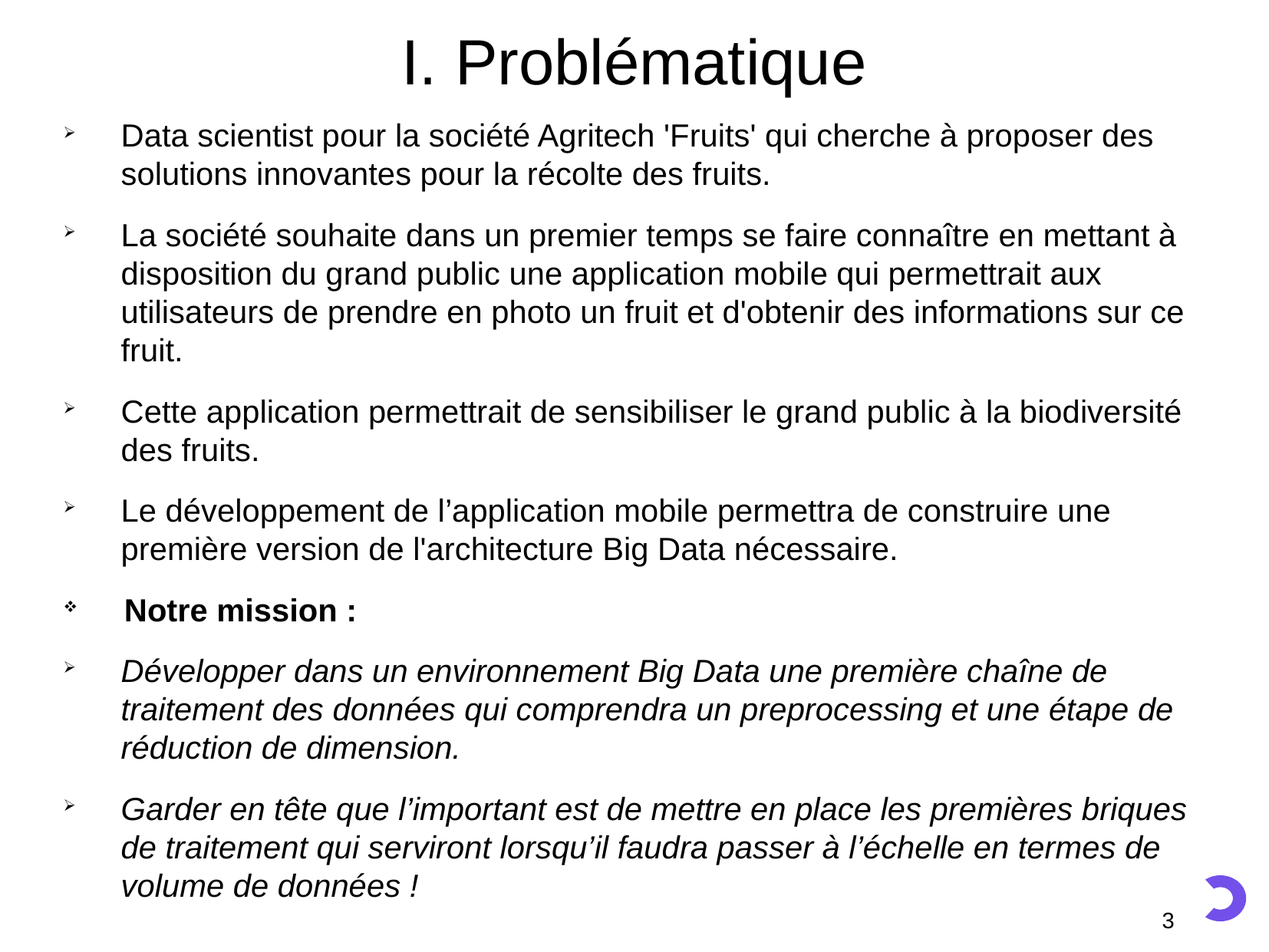

I. Problématique
Data scientist pour la société Agritech 'Fruits' qui cherche à proposer des solutions innovantes pour la récolte des fruits.
La société souhaite dans un premier temps se faire connaître en mettant à disposition du grand public une application mobile qui permettrait aux utilisateurs de prendre en photo un fruit et d'obtenir des informations sur ce fruit.
Cette application permettrait de sensibiliser le grand public à la biodiversité des fruits.
Le développement de l’application mobile permettra de construire une première version de l'architecture Big Data nécessaire.
  Notre mission :
Développer dans un environnement Big Data une première chaîne de traitement des données qui comprendra un preprocessing et une étape de réduction de dimension.
Garder en tête que l’important est de mettre en place les premières briques de traitement qui serviront lorsqu’il faudra passer à l’échelle en termes de volume de données !

3